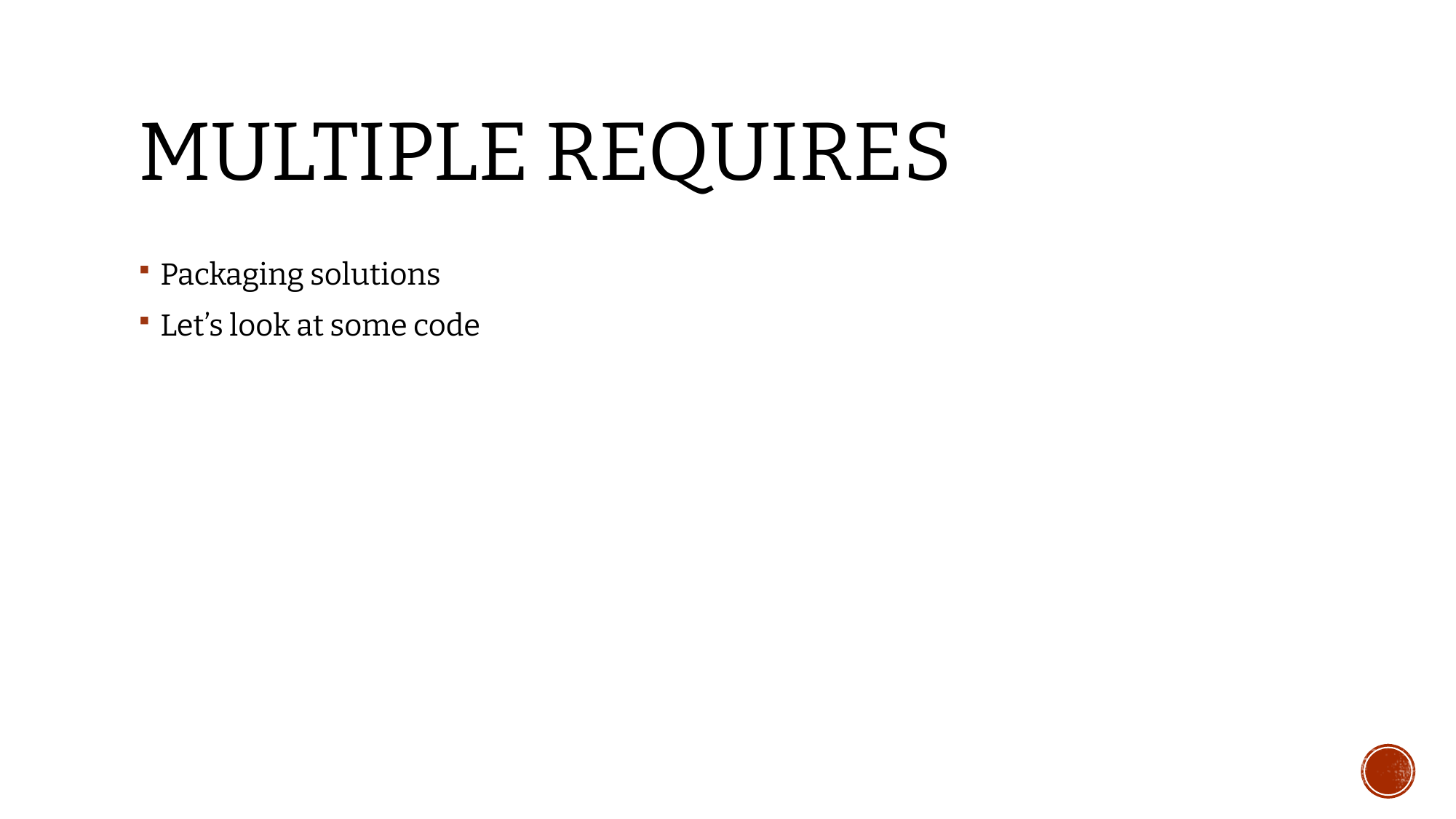

# Multiple requires
Packaging solutions
Let’s look at some code